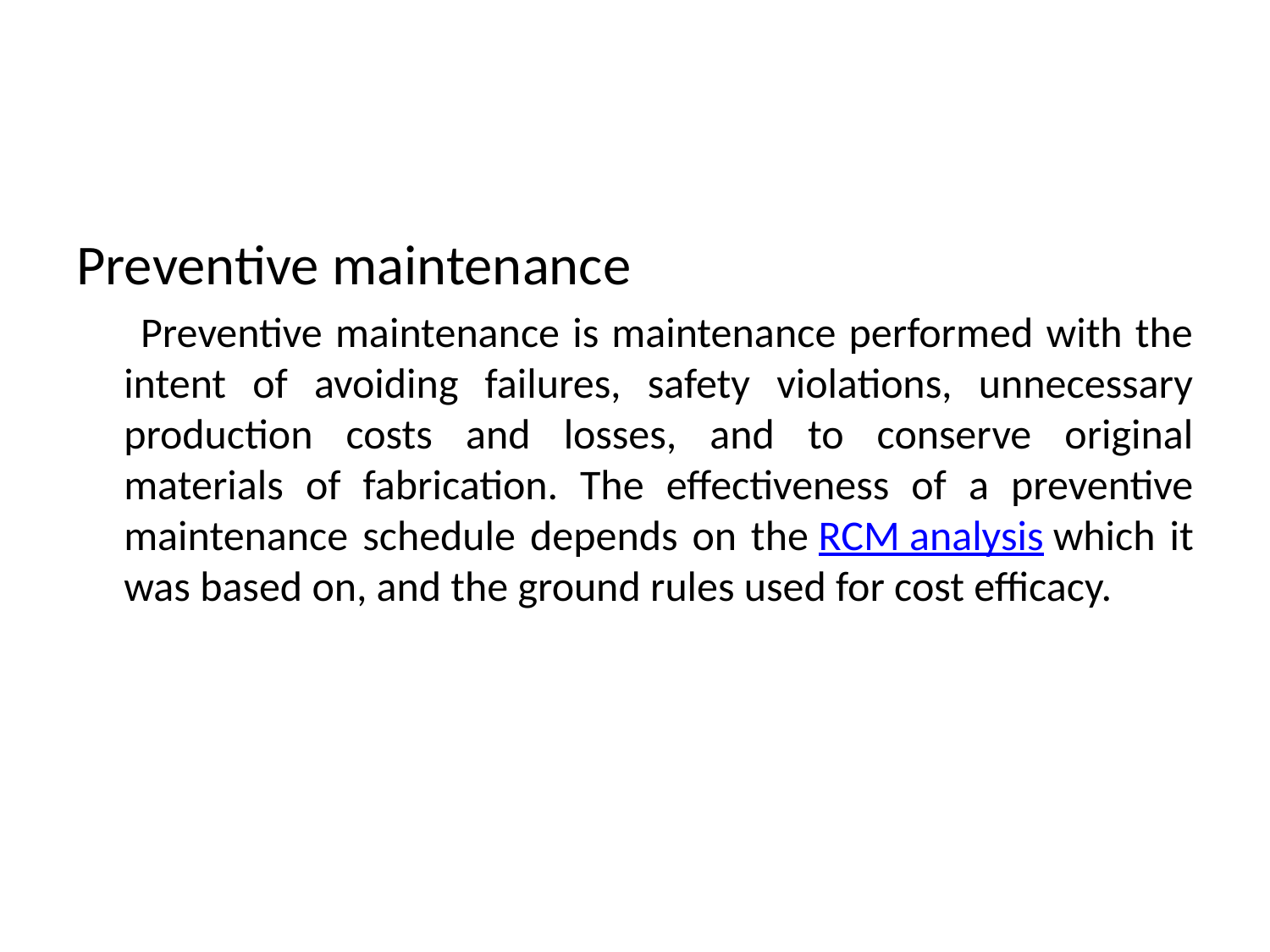

Preventive maintenance
     Preventive maintenance is maintenance performed with the intent of avoiding failures, safety violations, unnecessary production costs and losses, and to conserve original materials of fabrication. The effectiveness of a preventive maintenance schedule depends on the RCM analysis which it was based on, and the ground rules used for cost efficacy.